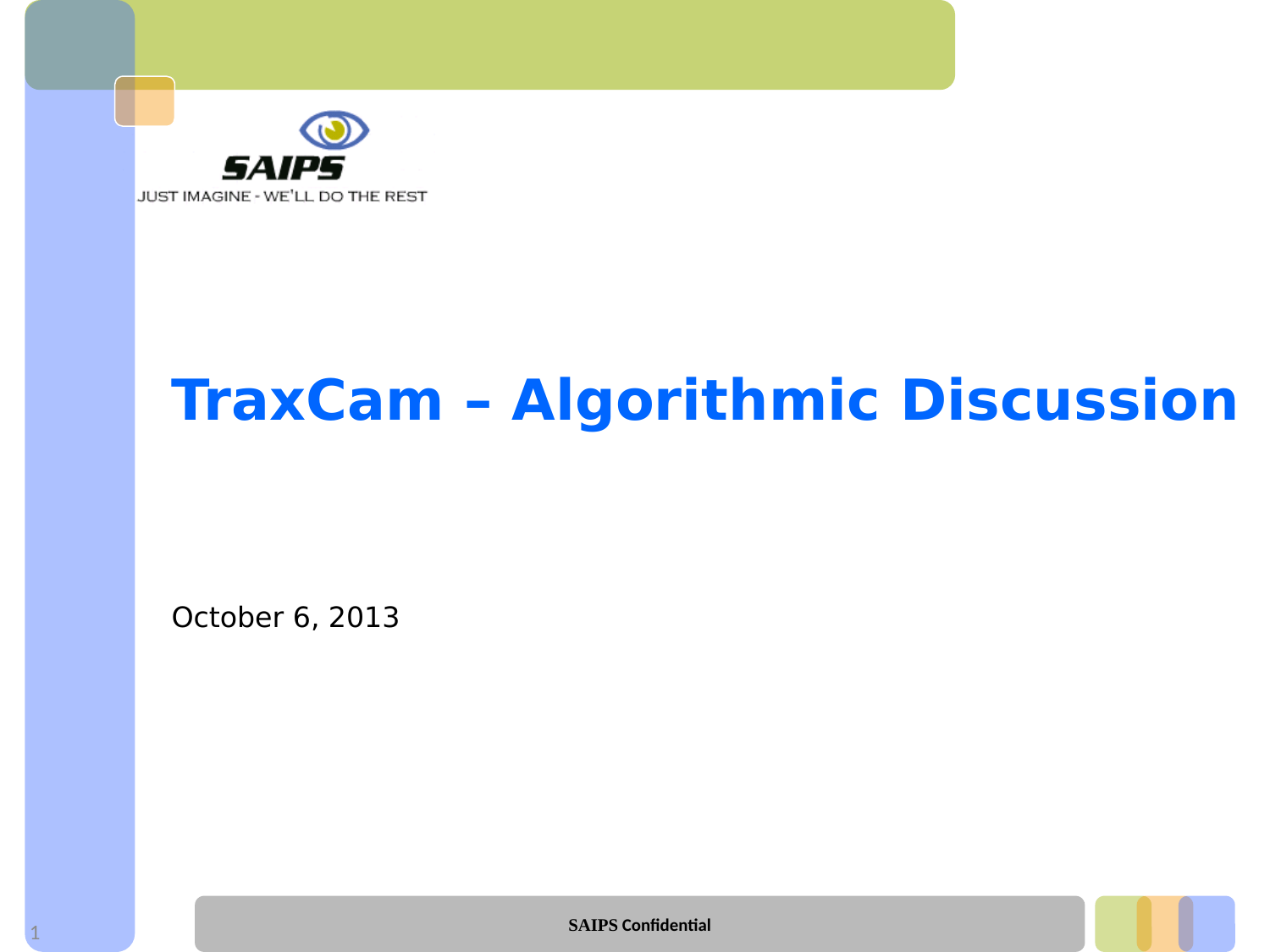

# TraxCam – Algorithmic Discussion
October 6, 2013
1